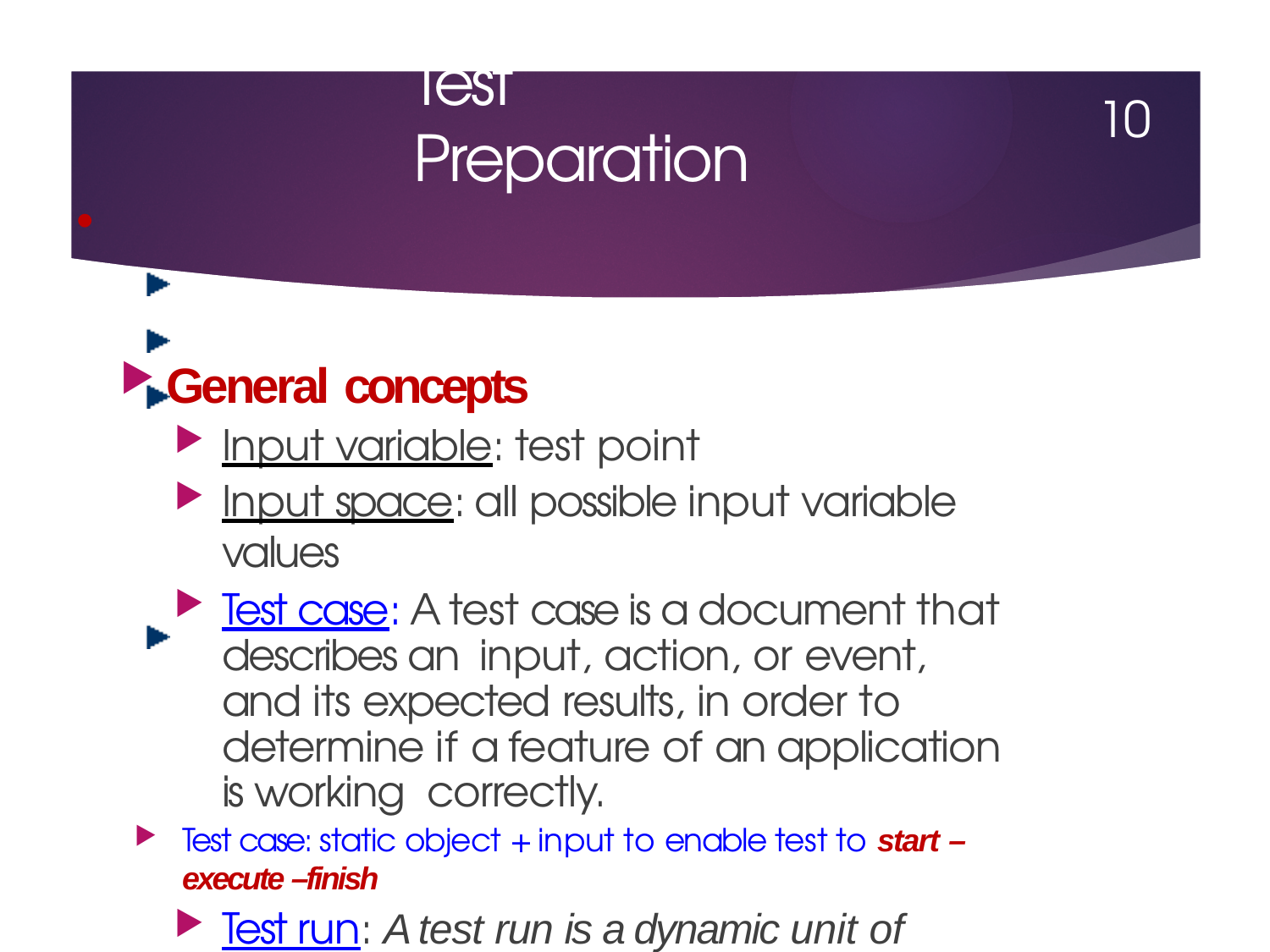

10
# Test Preparation
•

General concepts
Input variable: test point
Input space: all possible input variable values
Test case: A test case is a document that describes an  input, action, or event, and its expected results, in order to  determine if a feature of an application is working  correctly.
Test case: static object + input to enable test to start –execute –finish
Test run: A test run is a dynamic unit of specific test  activities in the overall testing sequence on a selected  testing object.
Test run ==> operational instances